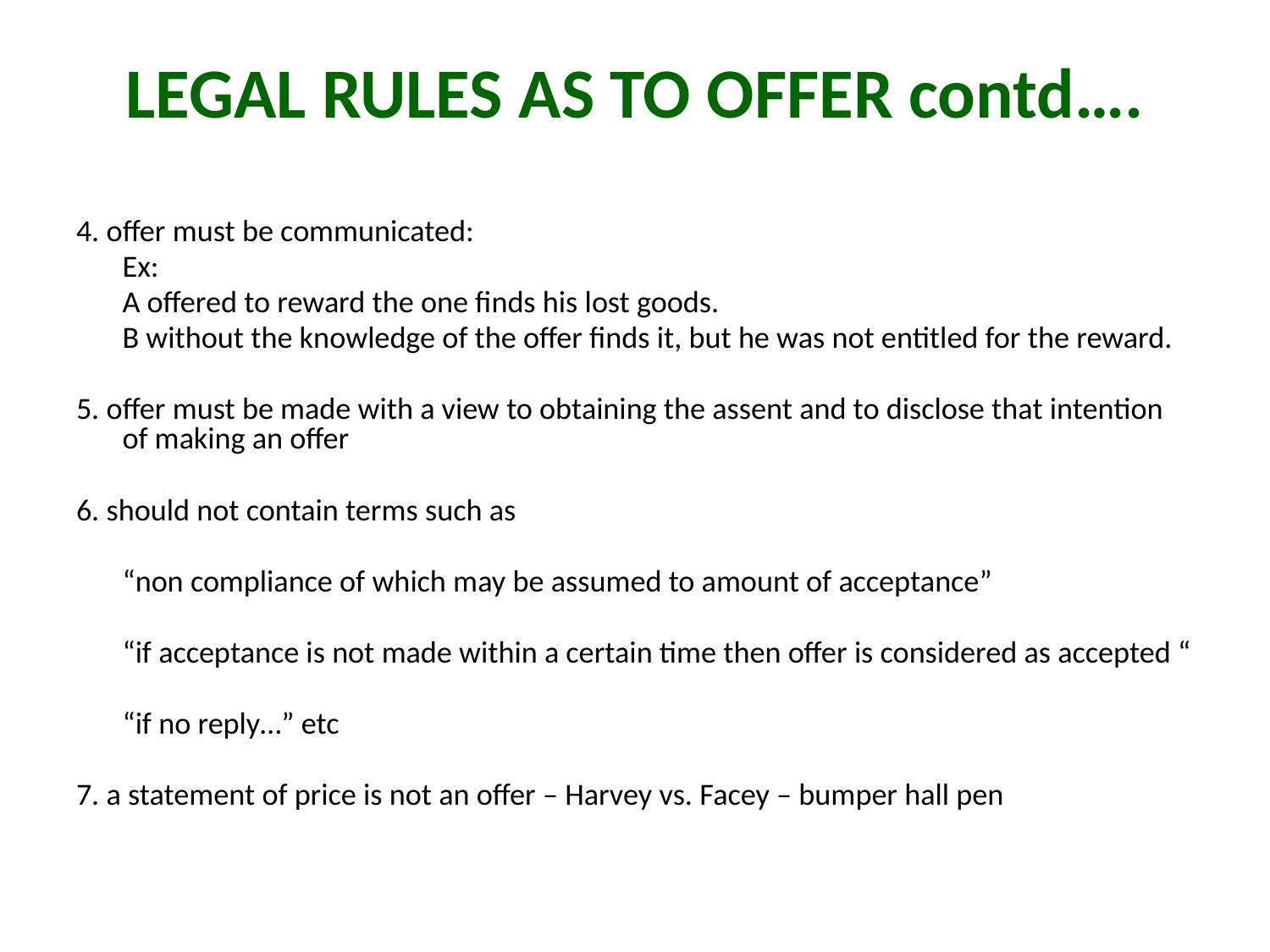

# LEGAL RULES AS TO OFFER contd….
4. offer must be communicated:
	Ex:
	A offered to reward the one finds his lost goods.
	B without the knowledge of the offer finds it, but he was not entitled for the reward.

5. offer must be made with a view to obtaining the assent and to disclose that intention of making an offer

6. should not contain terms such as

	“non compliance of which may be assumed to amount of acceptance”

	“if acceptance is not made within a certain time then offer is considered as accepted “

	“if no reply…” etc

7. a statement of price is not an offer – Harvey vs. Facey – bumper hall pen